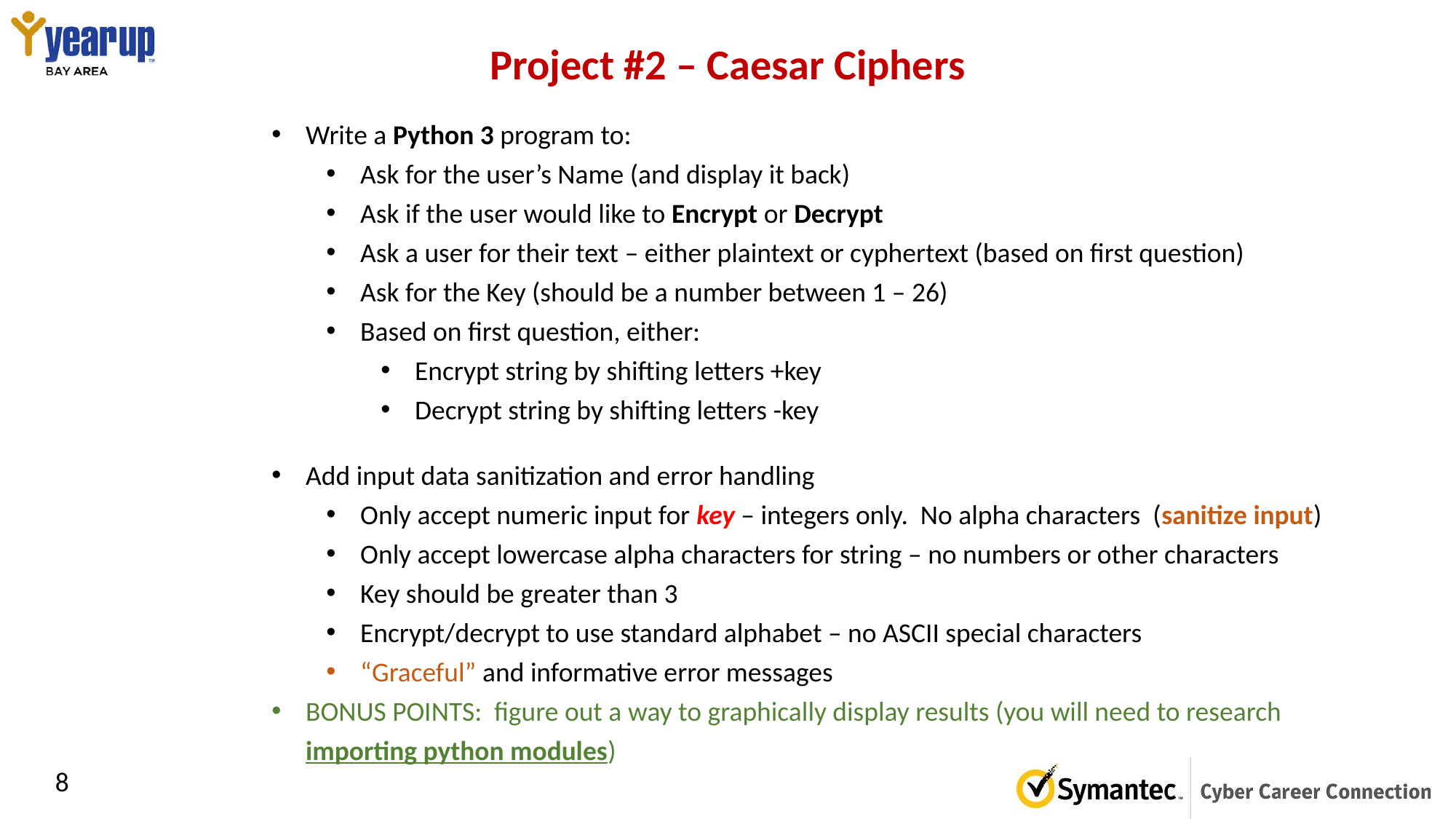

# Project #2 – Caesar Ciphers
Write a Python 3 program to:
Ask for the user’s Name (and display it back)
Ask if the user would like to Encrypt or Decrypt
Ask a user for their text – either plaintext or cyphertext (based on first question)
Ask for the Key (should be a number between 1 – 26)
Based on first question, either:
Encrypt string by shifting letters +key
Decrypt string by shifting letters -key
Add input data sanitization and error handling
Only accept numeric input for key – integers only.  No alpha characters  (sanitize input)
Only accept lowercase alpha characters for string – no numbers or other characters
Key should be greater than 3
Encrypt/decrypt to use standard alphabet – no ASCII special characters
“Graceful” and informative error messages
BONUS POINTS:  figure out a way to graphically display results (you will need to research importing python modules)